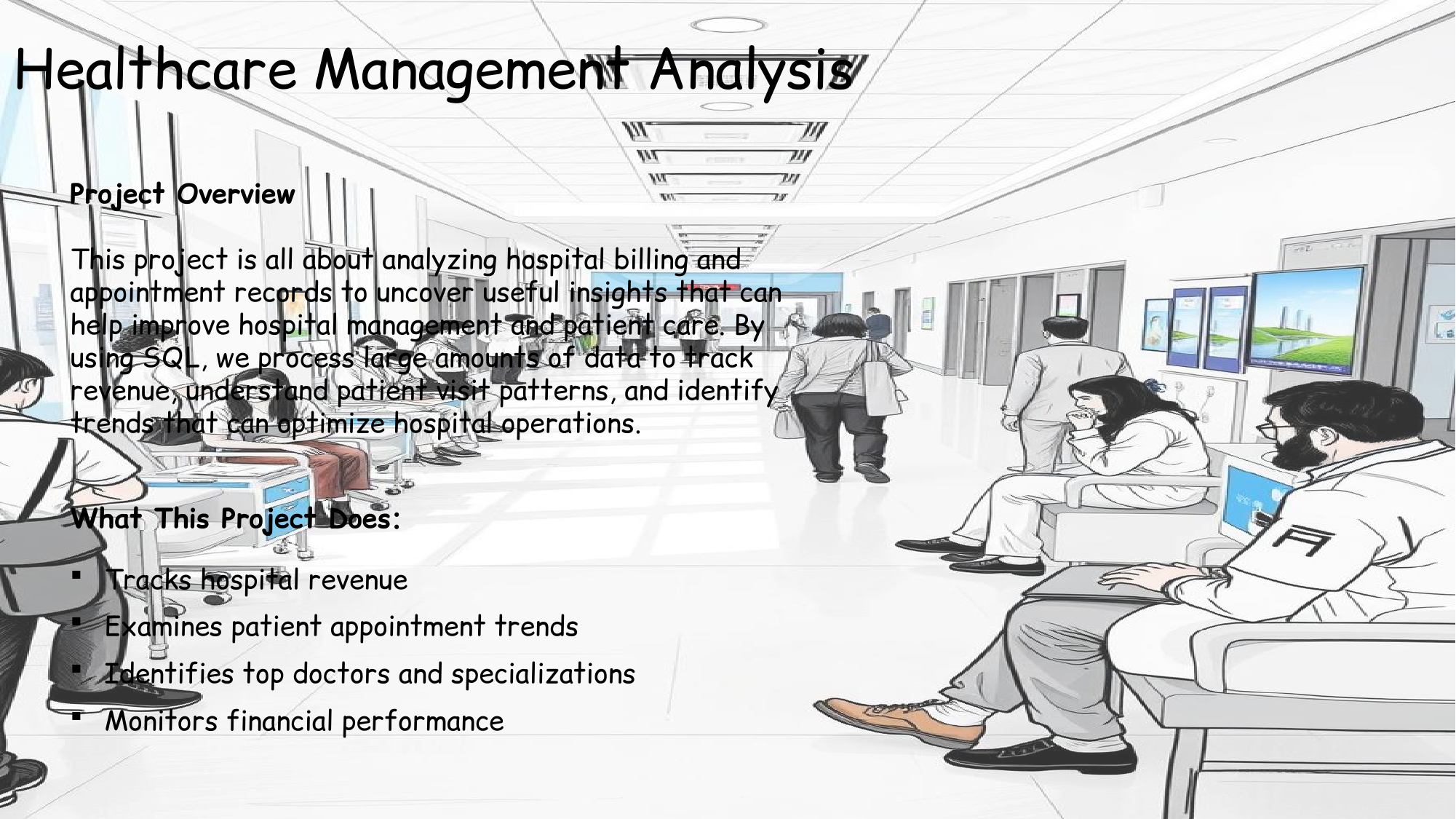

# Healthcare Management Analysis
Project Overview

This project is all about analyzing hospital billing and appointment records to uncover useful insights that can help improve hospital management and patient care. By using SQL, we process large amounts of data to track revenue, understand patient visit patterns, and identify trends that can optimize hospital operations.
What This Project Does:
Tracks hospital revenue
Examines patient appointment trends
Identifies top doctors and specializations
Monitors financial performance